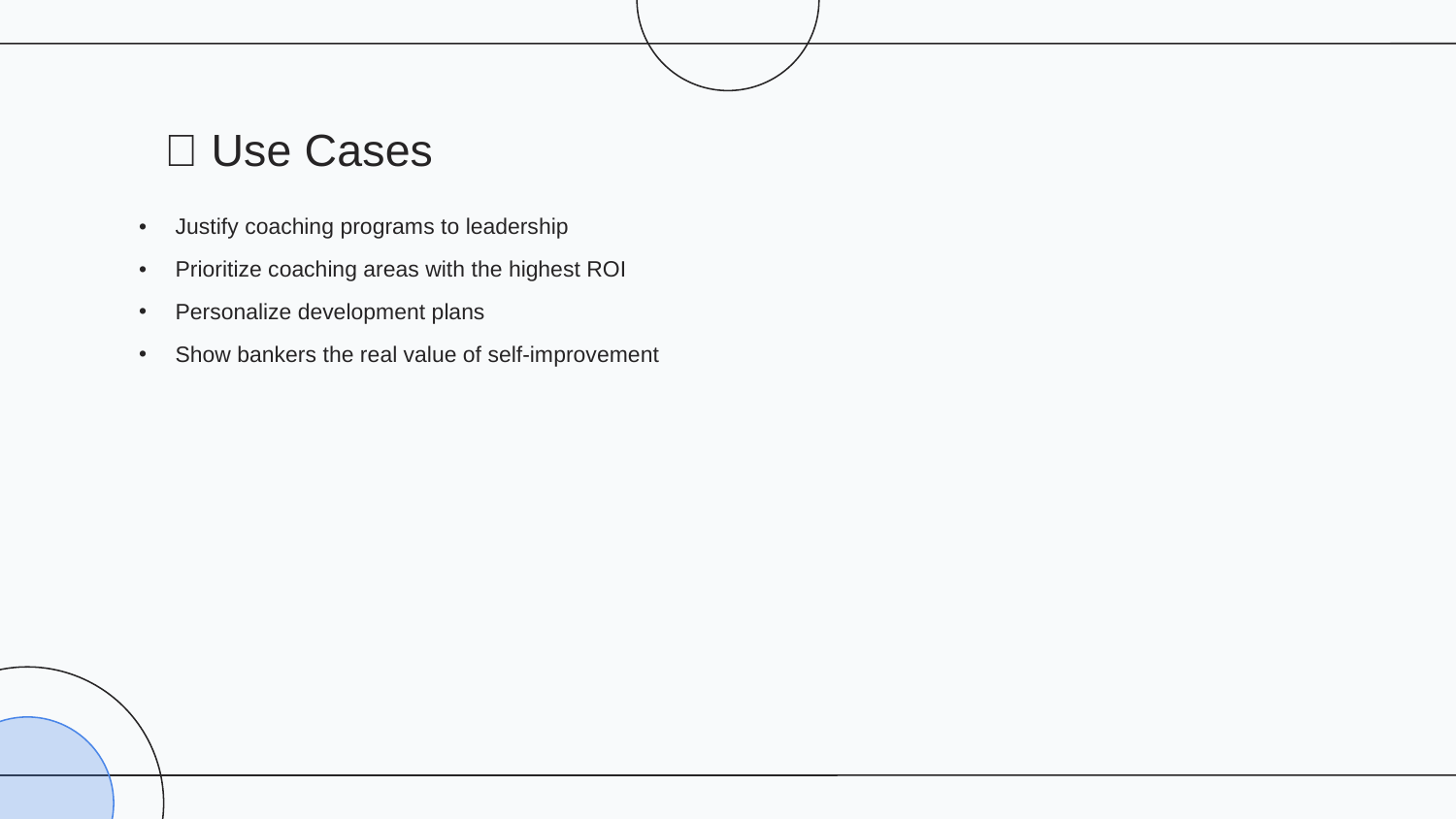

# 🧰 Use Cases
Justify coaching programs to leadership
Prioritize coaching areas with the highest ROI
Personalize development plans
Show bankers the real value of self-improvement